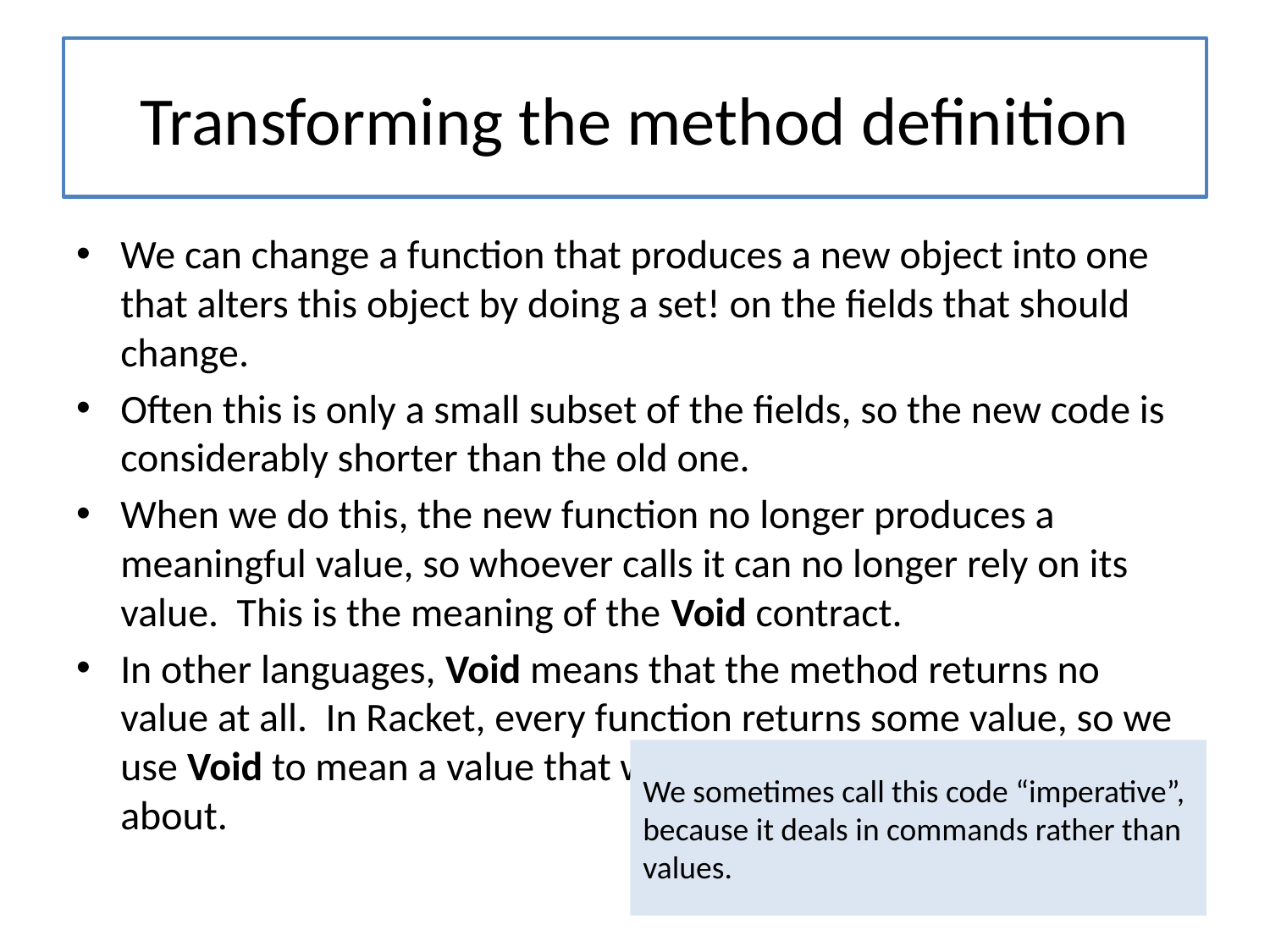

# Transforming the method definition
We can change a function that produces a new object into one that alters this object by doing a set! on the fields that should change.
Often this is only a small subset of the fields, so the new code is considerably shorter than the old one.
When we do this, the new function no longer produces a meaningful value, so whoever calls it can no longer rely on its value.  This is the meaning of the Void contract.
In other languages, Void means that the method returns no value at all.  In Racket, every function returns some value, so we use Void to mean a value that we don’t know and don’t care about.

We sometimes call this code “imperative”, because it deals in commands rather than values.
7